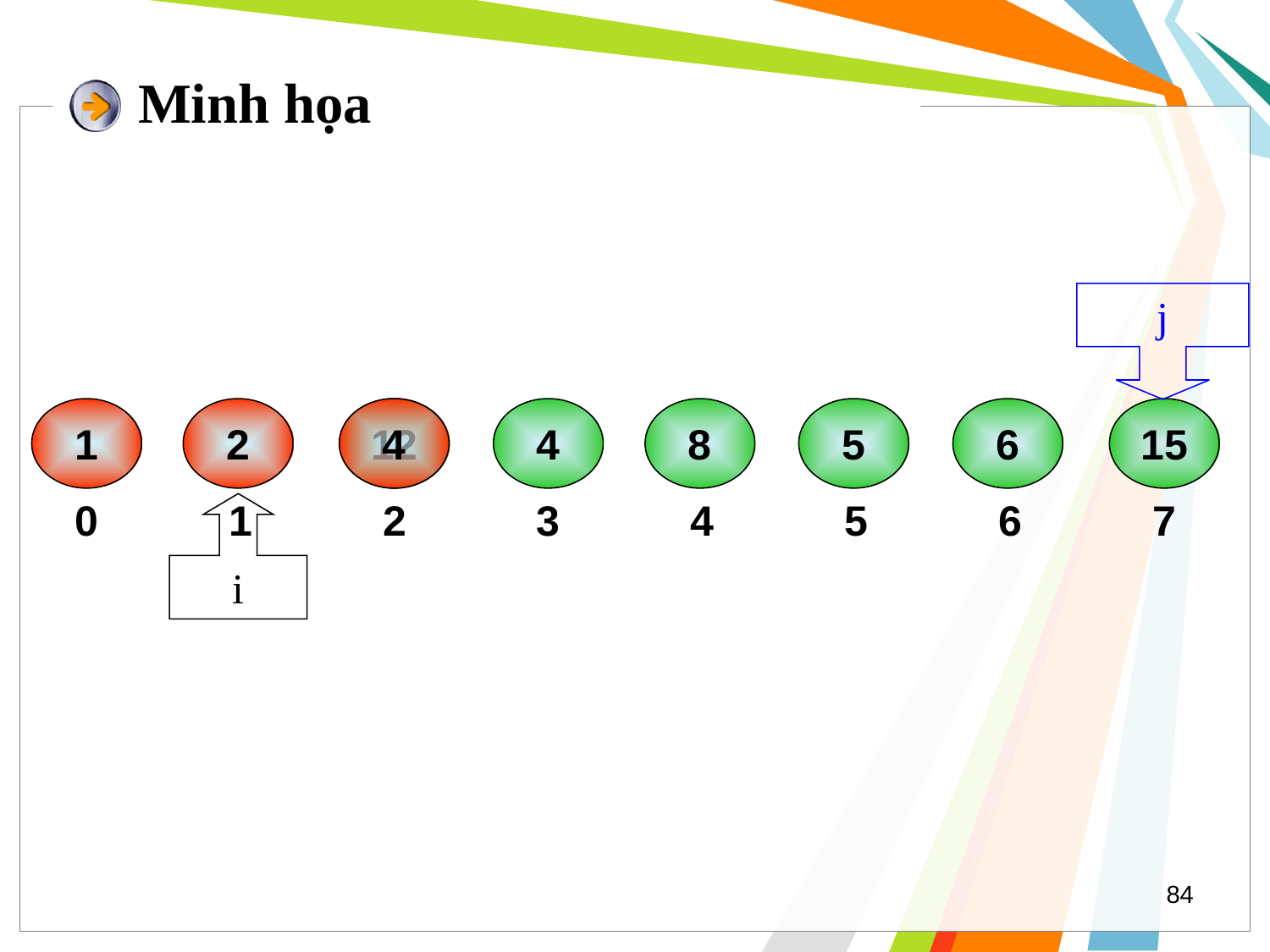

# Minh họa
j
4
1
2
12
4
8
5
6
15
0
1
2
3
4
5
6
7
i
84